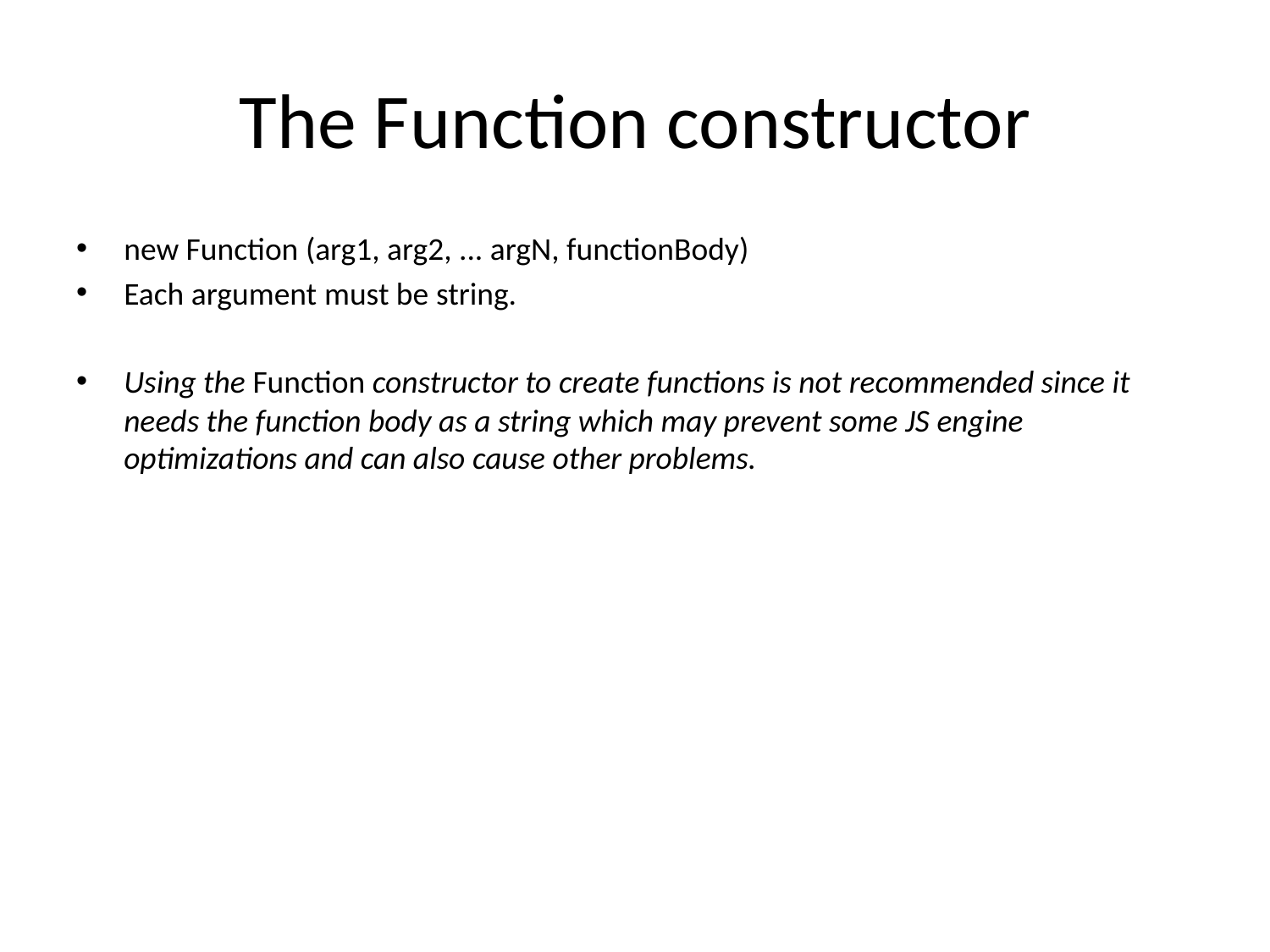

# The Function constructor
new Function (arg1, arg2, ... argN, functionBody)
Each argument must be string.

Using the Function constructor to create functions is not recommended since it needs the function body as a string which may prevent some JS engine optimizations and can also cause other problems.